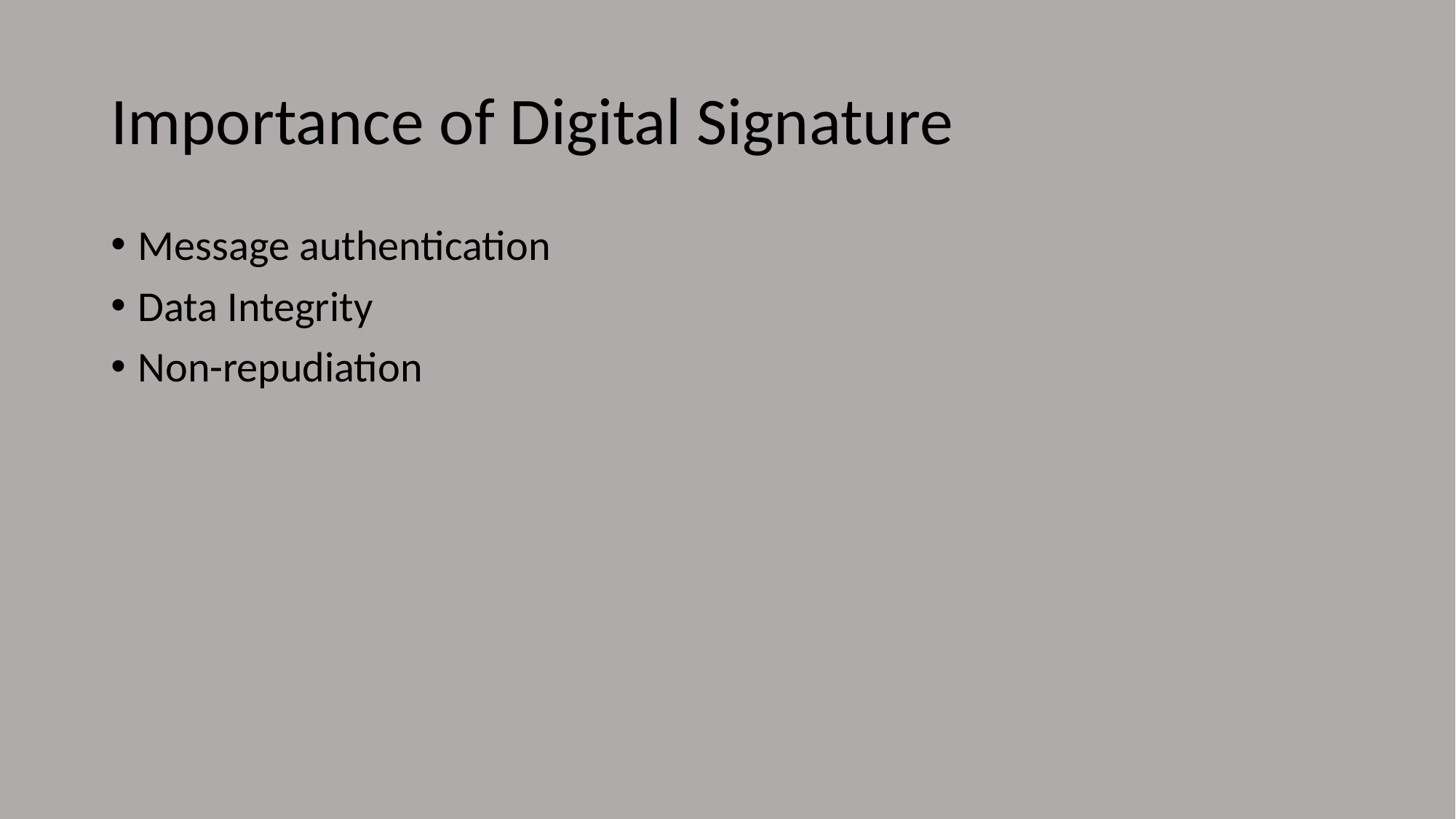

# Importance of Digital Signature
Message authentication
Data Integrity
Non-repudiation